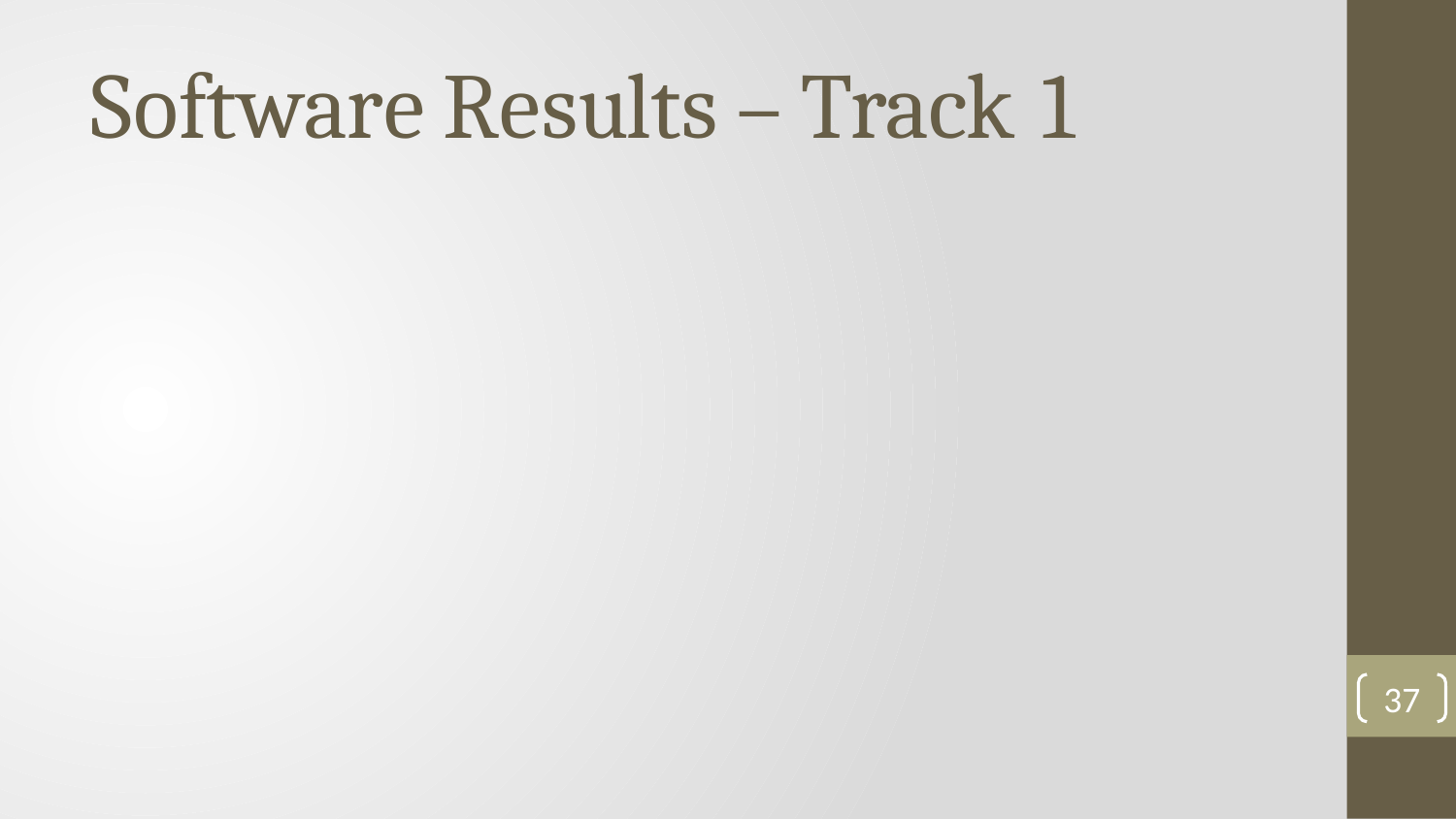

# Software Results – Track 1

37